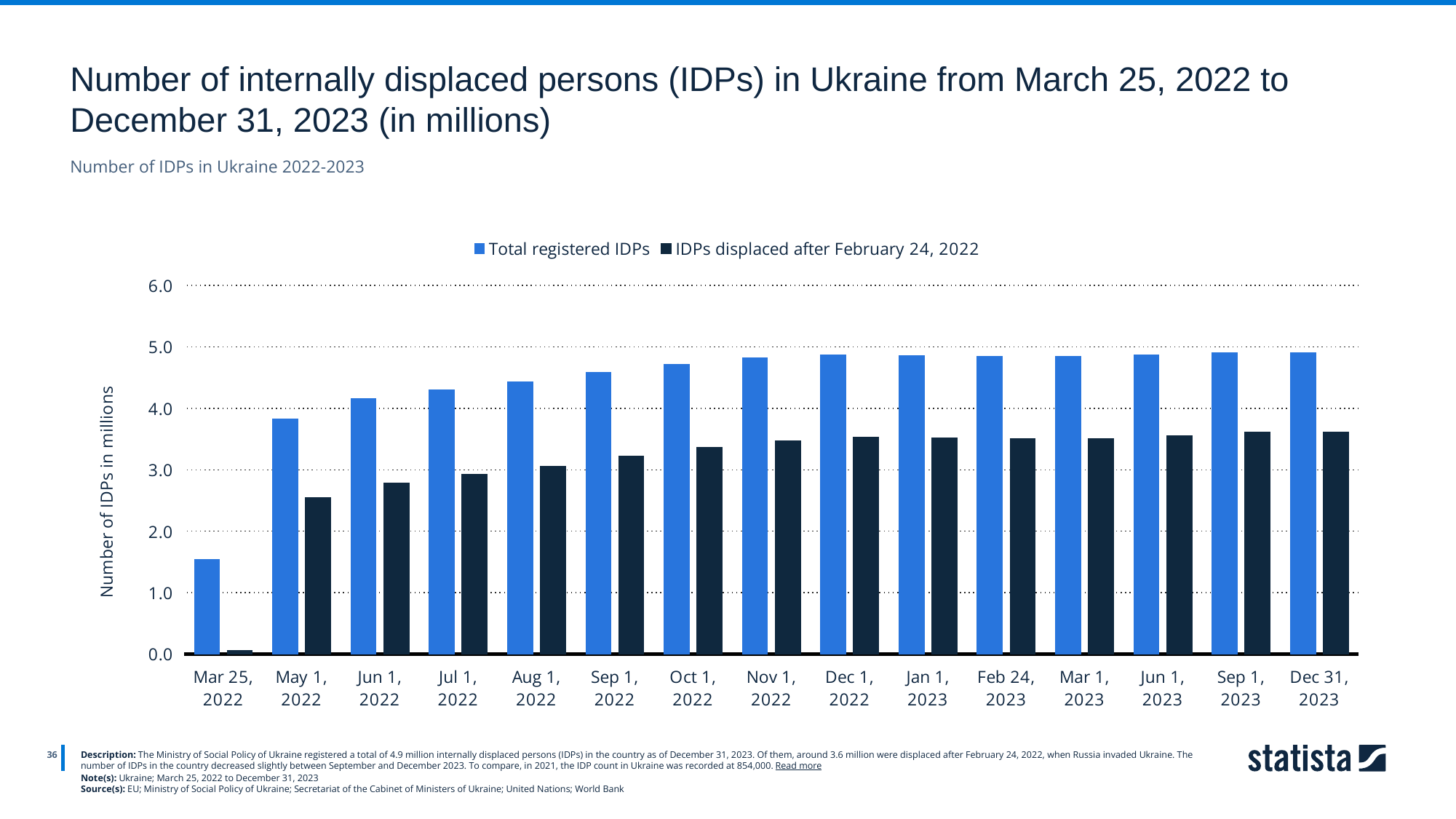

Number of internally displaced persons (IDPs) in Ukraine from March 25, 2022 to December 31, 2023 (in millions)
Number of IDPs in Ukraine 2022-2023

### Chart

| Category | Total registered IDPs | IDPs displaced after February 24, 2022 |
|---|---|---|
| Mar 25, 2022 | 1.54 | 0.06 |
| May 1, 2022 | 3.83 | 2.55 |
| Jun 1, 2022 | 4.16 | 2.78 |
| Jul 1, 2022 | 4.3 | 2.92 |
| Aug 1, 2022 | 4.43 | 3.06 |
| Sep 1, 2022 | 4.58 | 3.22 |
| Oct 1, 2022 | 4.71 | 3.36 |
| Nov 1, 2022 | 4.82 | 3.47 |
| Dec 1, 2022 | 4.87 | 3.53 |
| Jan 1, 2023 | 4.86 | 3.52 |
| Feb 24, 2023 | 4.85 | 3.51 |
| Mar 1, 2023 | 4.84 | 3.51 |
| Jun 1, 2023 | 4.87 | 3.55 |
| Sep 1, 2023 | 4.91 | 3.61 |
| Dec 31, 2023 | 4.9 | 3.61 |
36
Description: The Ministry of Social Policy of Ukraine registered a total of 4.9 million internally displaced persons (IDPs) in the country as of December 31, 2023. Of them, around 3.6 million were displaced after February 24, 2022, when Russia invaded Ukraine. The number of IDPs in the country decreased slightly between September and December 2023. To compare, in 2021, the IDP count in Ukraine was recorded at 854,000. Read more
Note(s): Ukraine; March 25, 2022 to December 31, 2023
Source(s): EU; Ministry of Social Policy of Ukraine; Secretariat of the Cabinet of Ministers of Ukraine; United Nations; World Bank